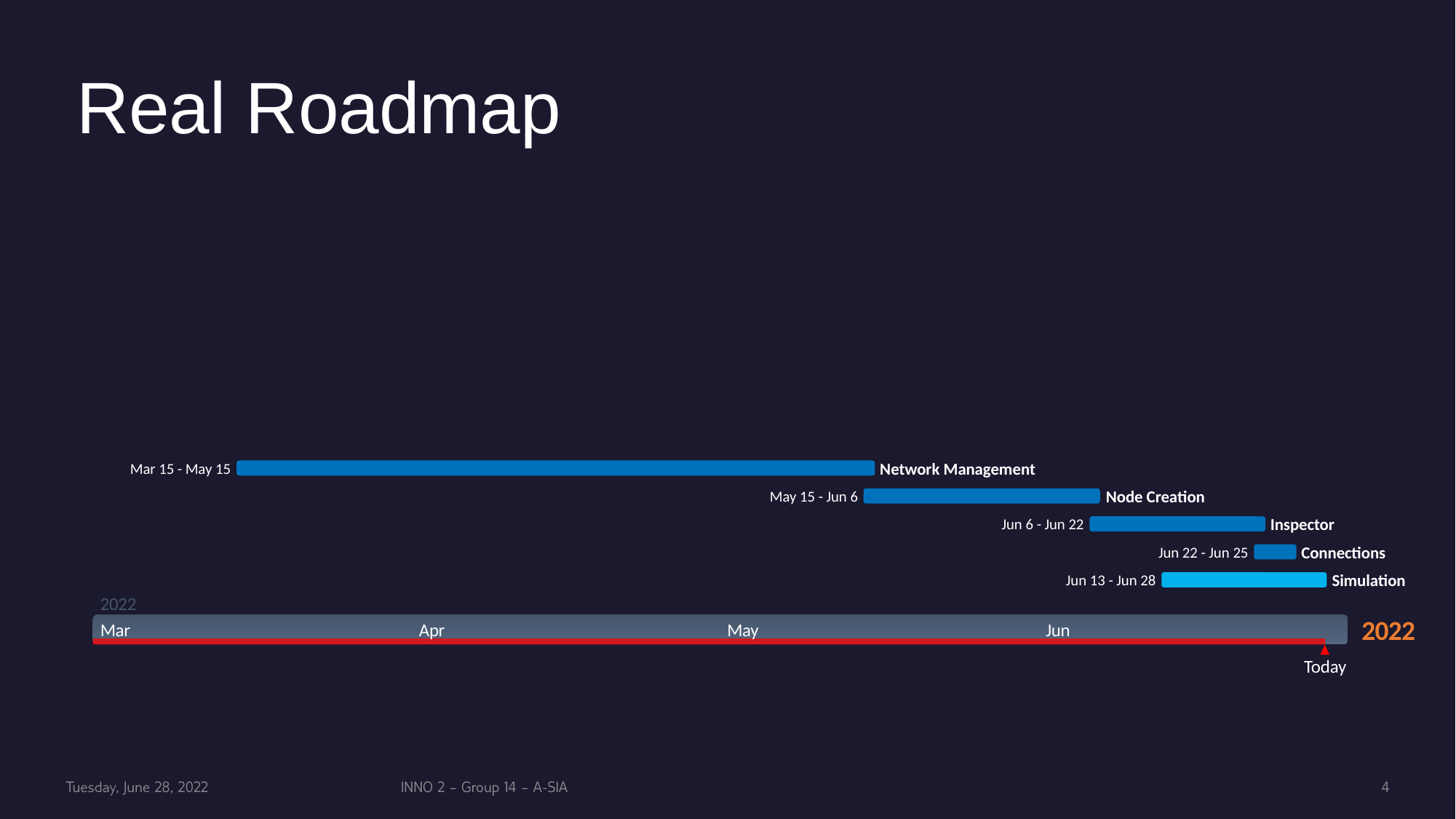

44 days
16 days
13 days
12 days
3 days

2022

Real Roadmap
Network Management
Mar 15 - May 15

Node Creation
May 15 - Jun 6

Inspector
Jun 6 - Jun 22

Connections
Jun 22 - Jun 25

Simulation
Jun 13 - Jun 28

2022
2022

Mar
Apr
May
Jun

Today
Tuesday, June 28, 2022
INNO 2 – Group 14 – A-SIA
4